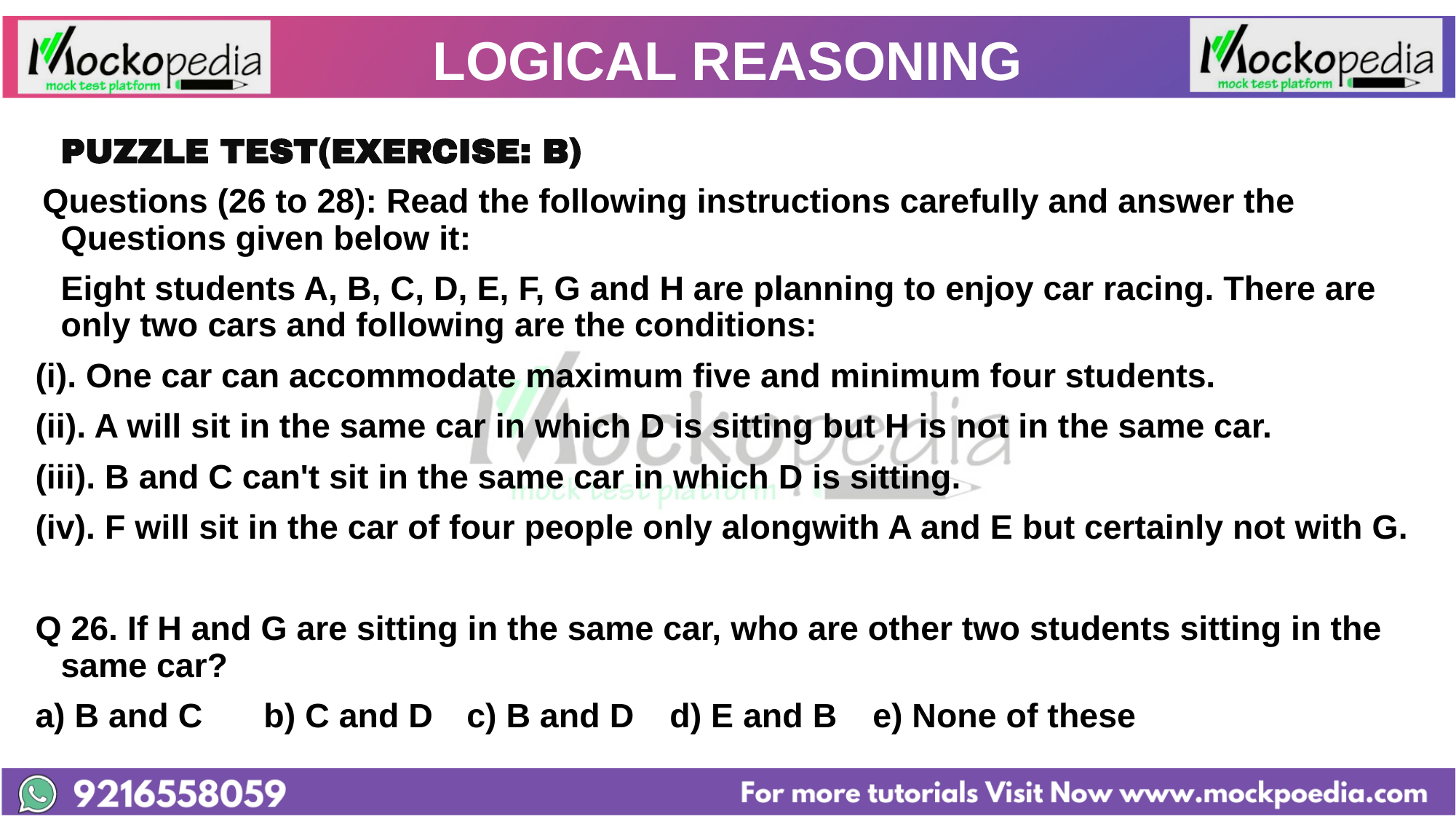

# LOGICAL REASONING
			PUZZLE TEST(EXERCISE: B)
 Questions (26 to 28): Read the following instructions carefully and answer the Questions given below it:
	Eight students A, B, C, D, E, F, G and H are planning to enjoy car racing. There are only two cars and following are the conditions:
(i). One car can accommodate maximum five and minimum four students.
(ii). A will sit in the same car in which D is sitting but H is not in the same car.
(iii). B and C can't sit in the same car in which D is sitting.
(iv). F will sit in the car of four people only alongwith A and E but certainly not with G.

Q 26. If H and G are sitting in the same car, who are other two students sitting in the same car?
a) B and C	b) C and D	c) B and D	d) E and B	e) None of these